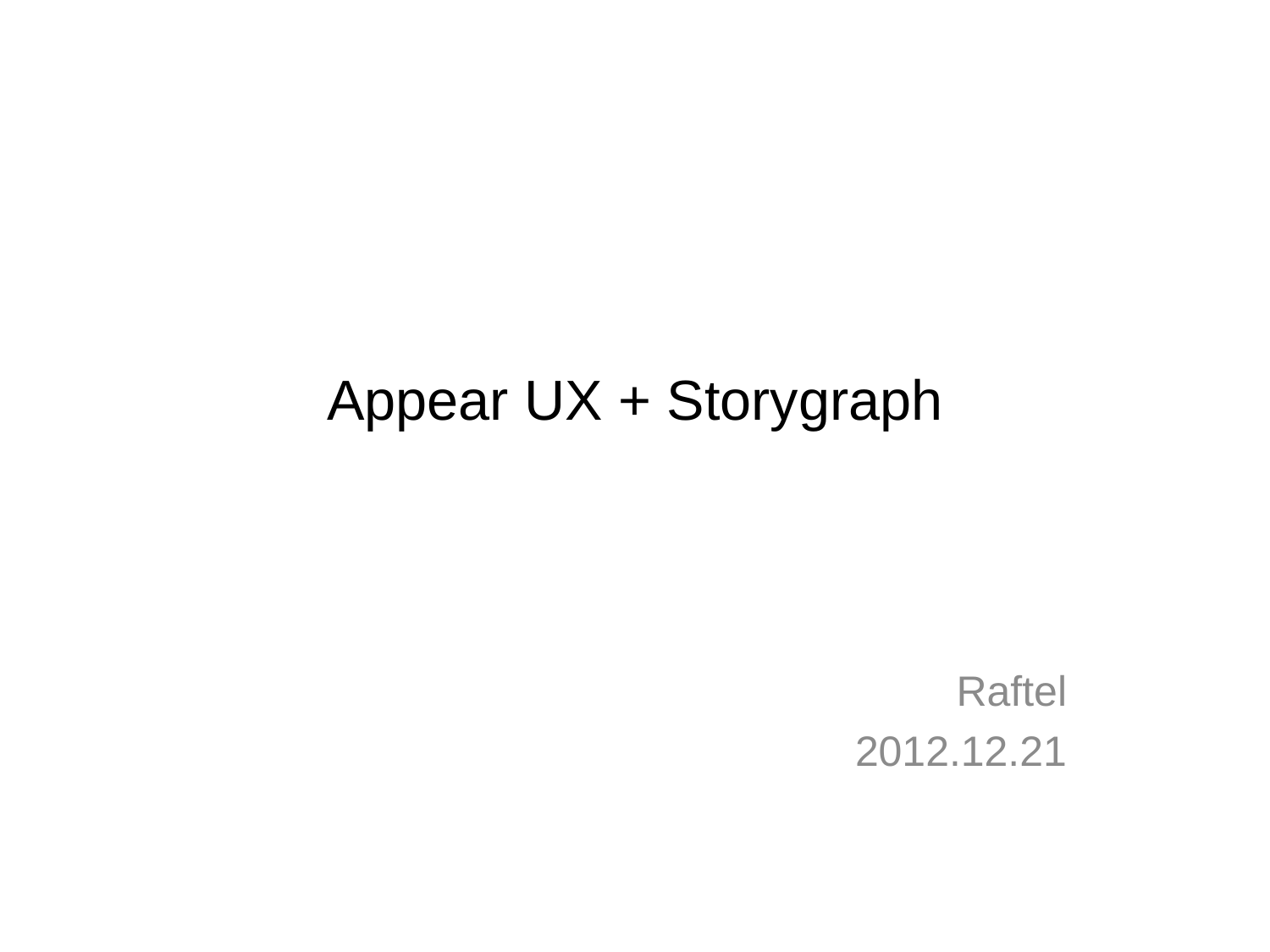

# Appear UX + Storygraph

Raftel
2012.12.21